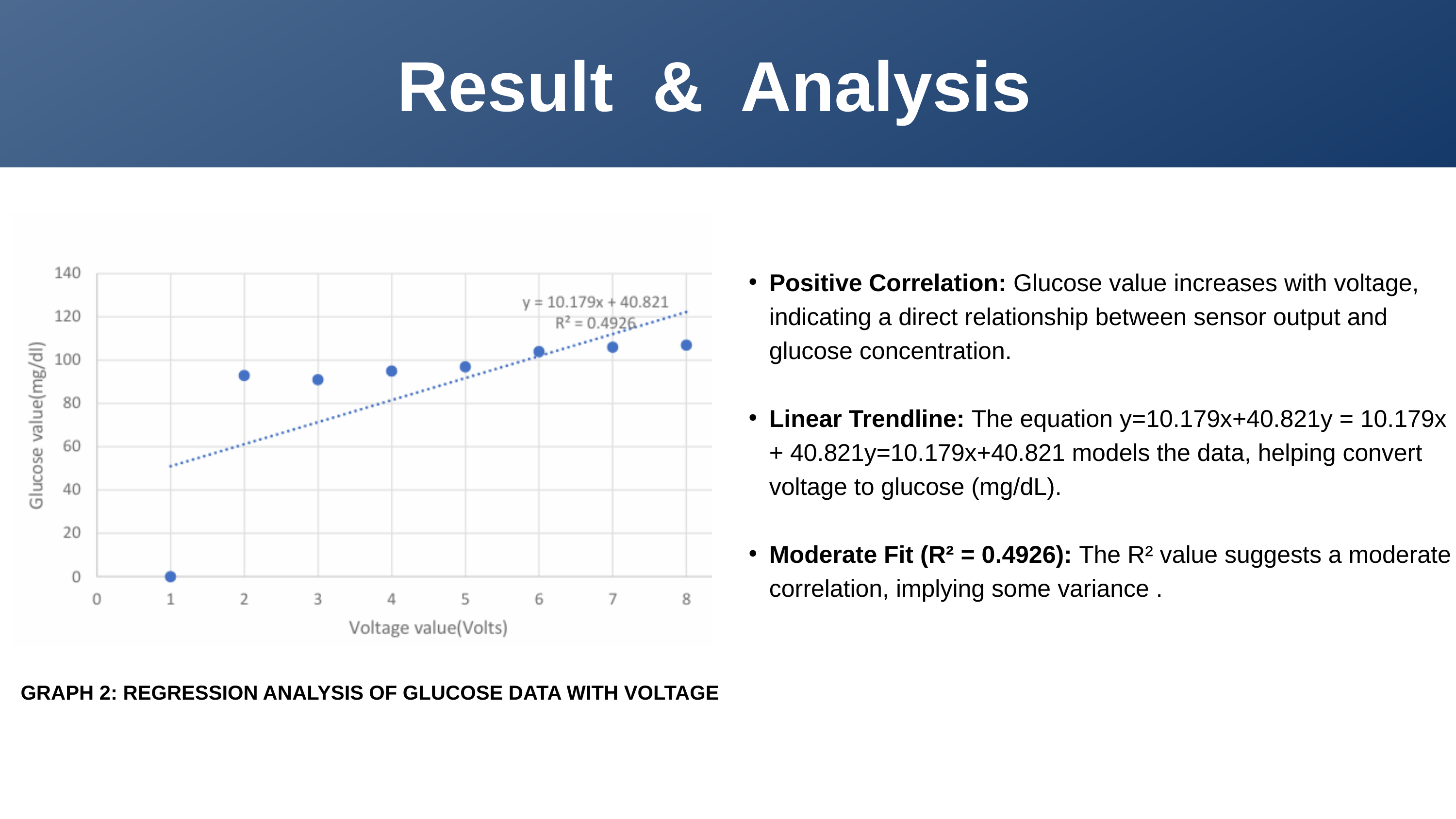

Result  &  Analysis

Positive Correlation: Glucose value increases with voltage, indicating a direct relationship between sensor output and glucose concentration.

Linear Trendline: The equation y=10.179x+40.821y = 10.179x + 40.821y=10.179x+40.821 models the data, helping convert voltage to glucose (mg/dL).

Moderate Fit (R² = 0.4926): The R² value suggests a moderate correlation, implying some variance .

GRAPH 2: REGRESSION ANALYSIS OF GLUCOSE DATA WITH VOLTAGE